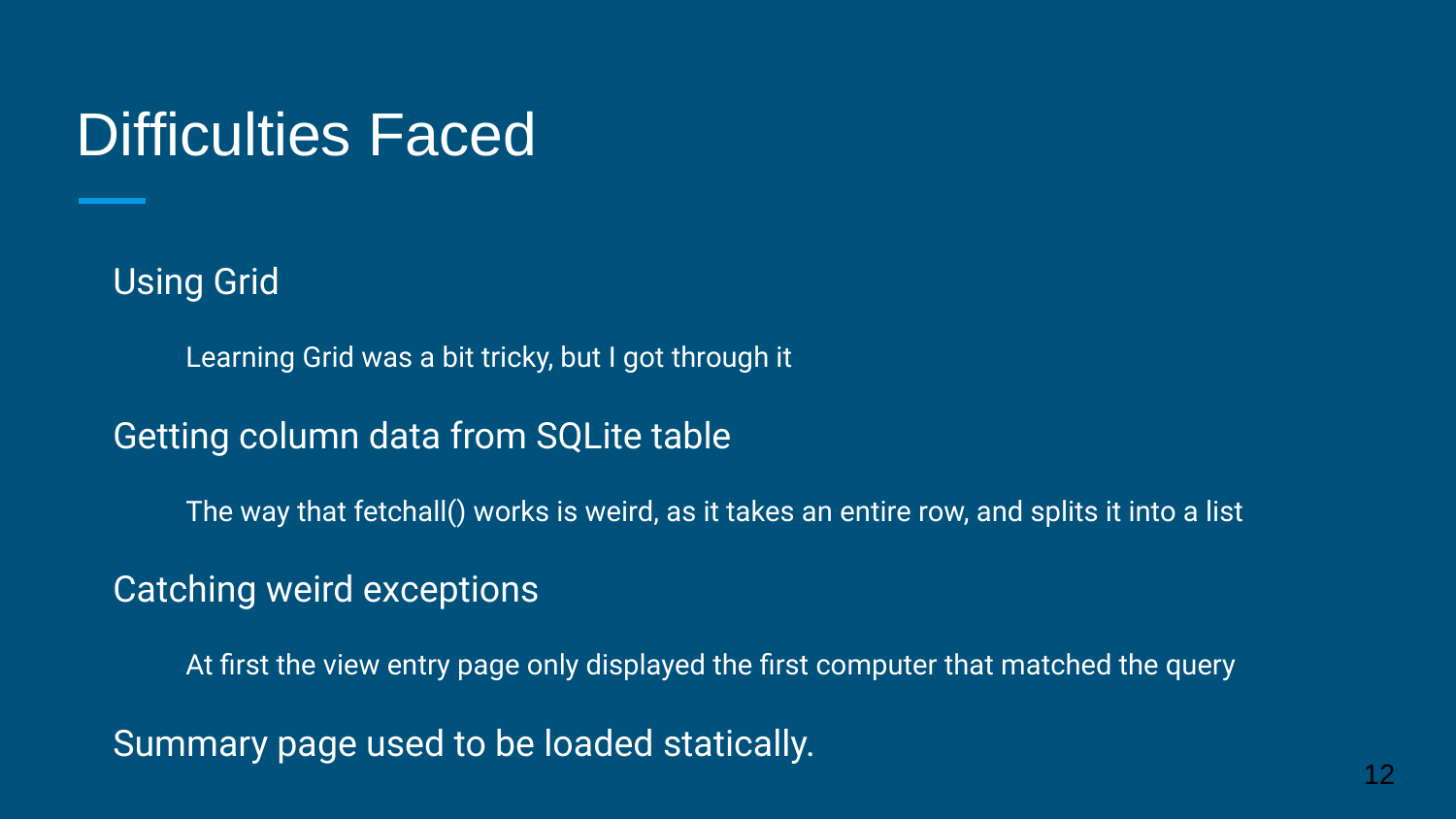

# Difficulties Faced
Using Grid
Learning Grid was a bit tricky, but I got through it
Getting column data from SQLite table
The way that fetchall() works is weird, as it takes an entire row, and splits it into a list
Catching weird exceptions
At first the view entry page only displayed the first computer that matched the query
Summary page used to be loaded statically.
12